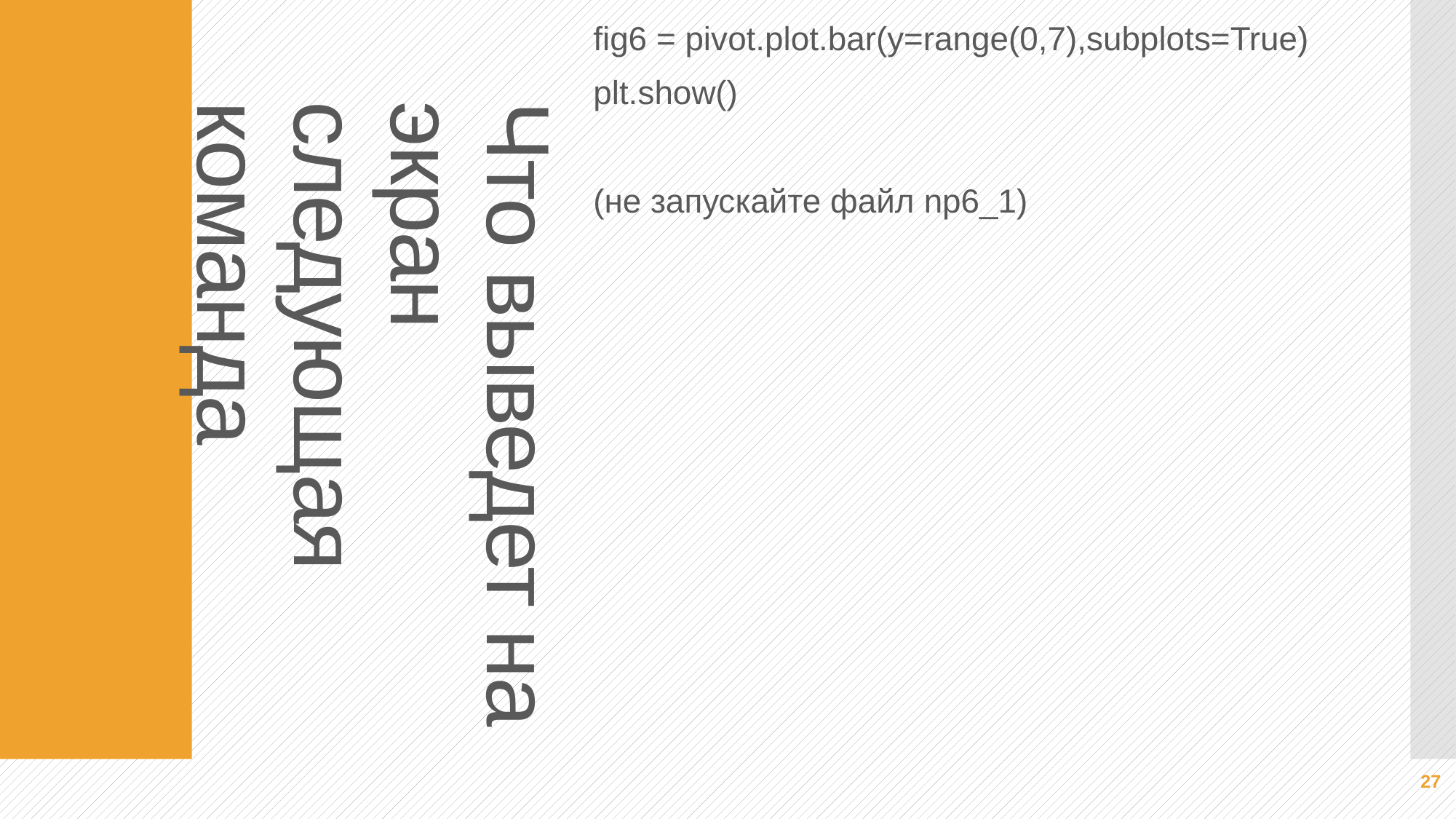

# Что выведет на экран следующая команда
fig6 = pivot.plot.bar(y=range(0,7),subplots=True)
plt.show()

(не запускайте файл np6_1)
27